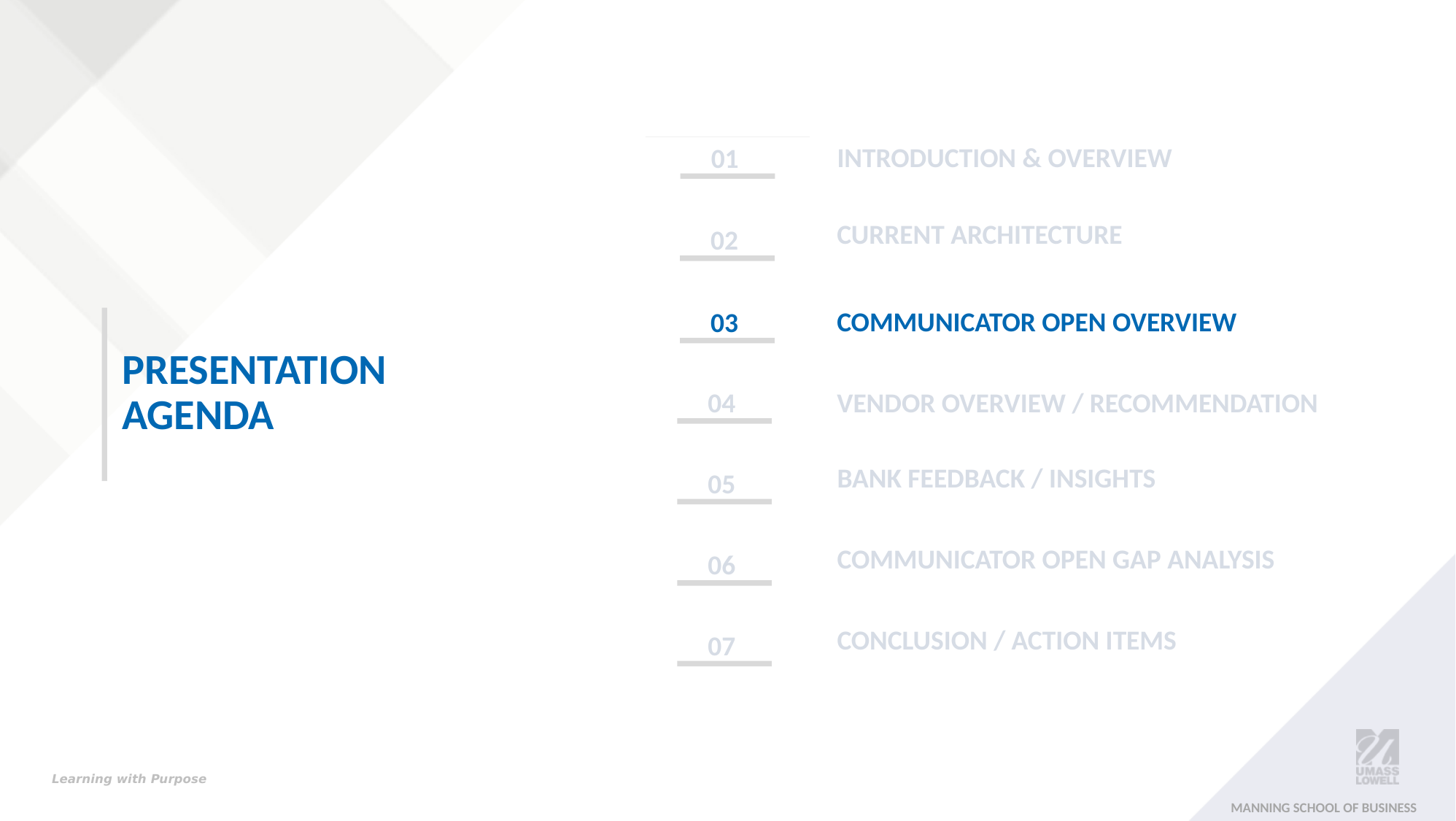

INTRODUCTION & OVERVIEW

01
CURRENT ARCHITECTURE

02
Communicator Open Overview

03

# PRESENTATION Agenda
VENDOR Overview / Recommendation

04
Bank Feedback / Insights

05
Communicator Open Gap Analysis

06
Conclusion / Action Items

07
Manning School of Business